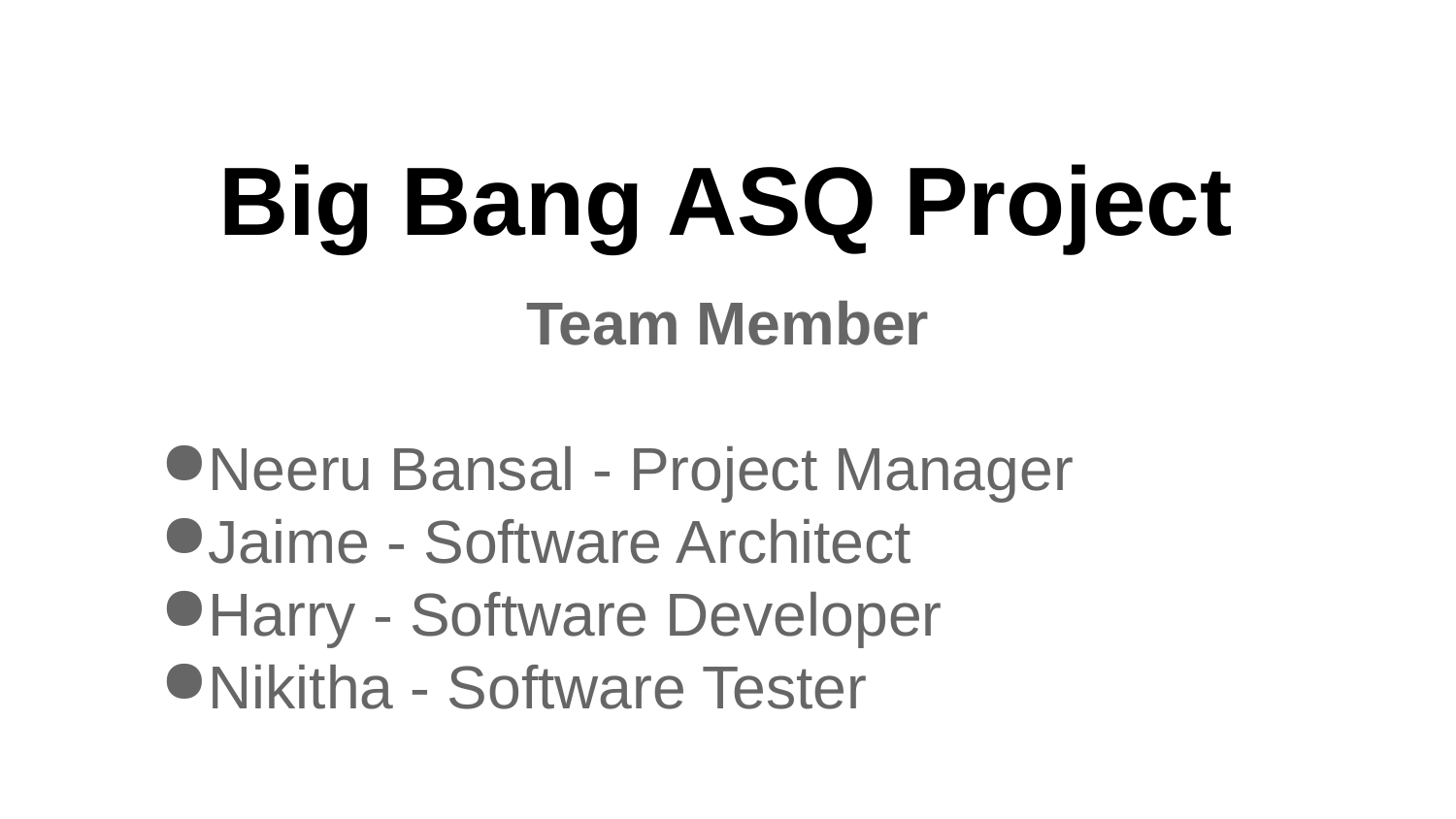

# Big Bang ASQ Project
Team Member

Neeru Bansal - Project Manager
Jaime - Software Architect
Harry - Software Developer
Nikitha - Software Tester